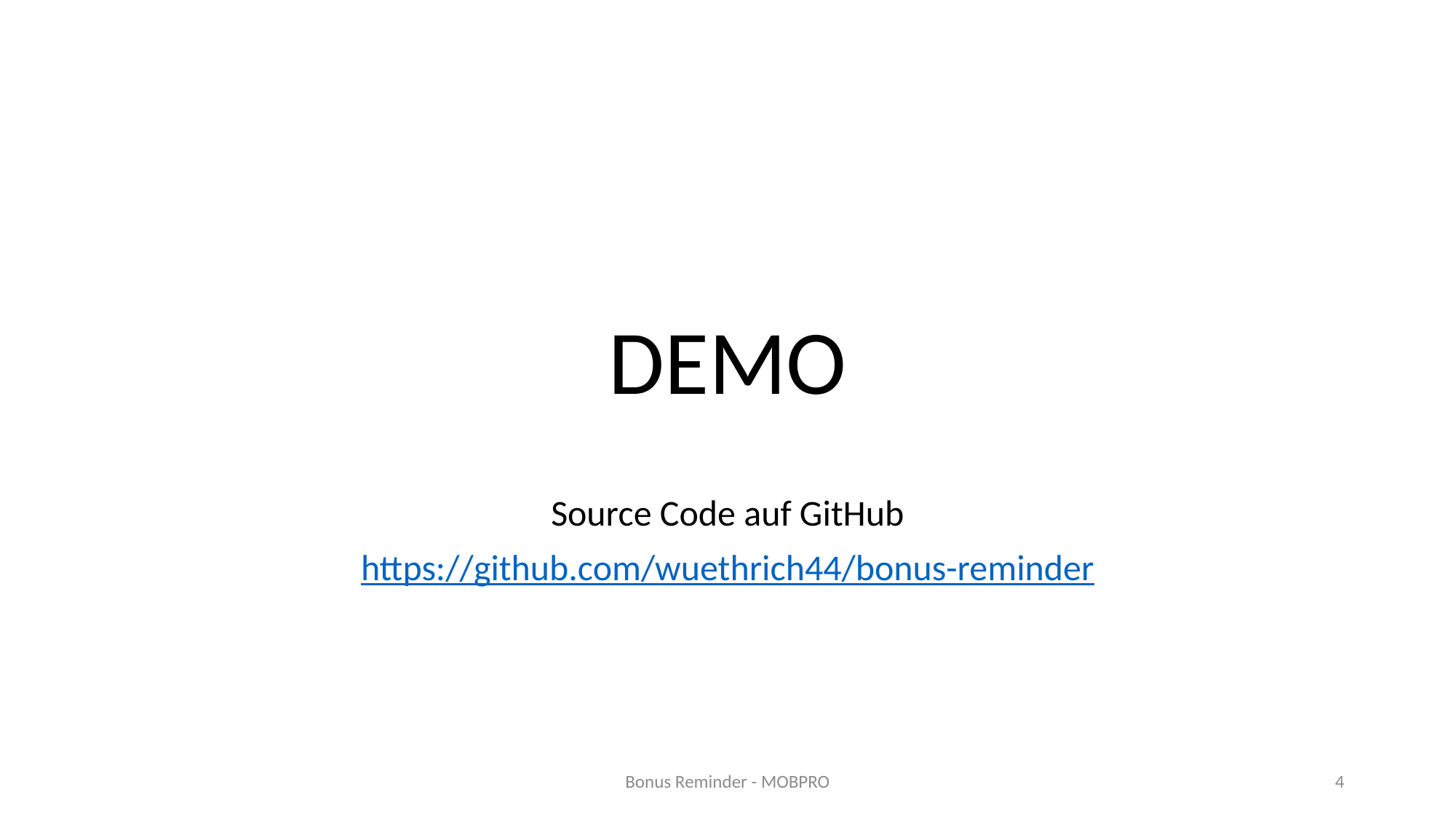

# DEMO

Source Code auf GitHub
https://github.com/wuethrich44/bonus-reminder

Bonus Reminder - MOBPRO
4